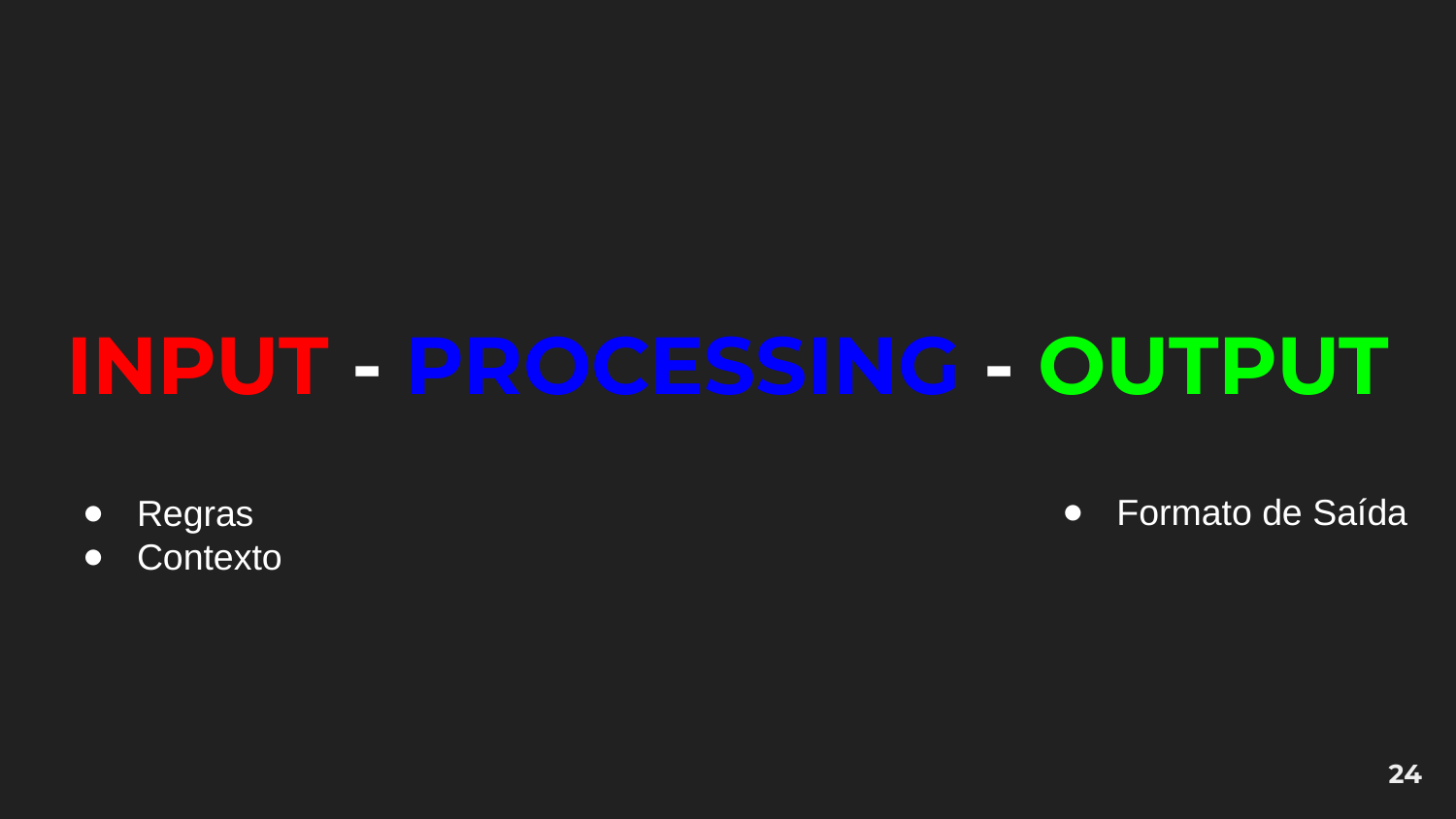

INPUT - PROCESSING - OUTPUT
Regras
Contexto
Formato de Saída
24